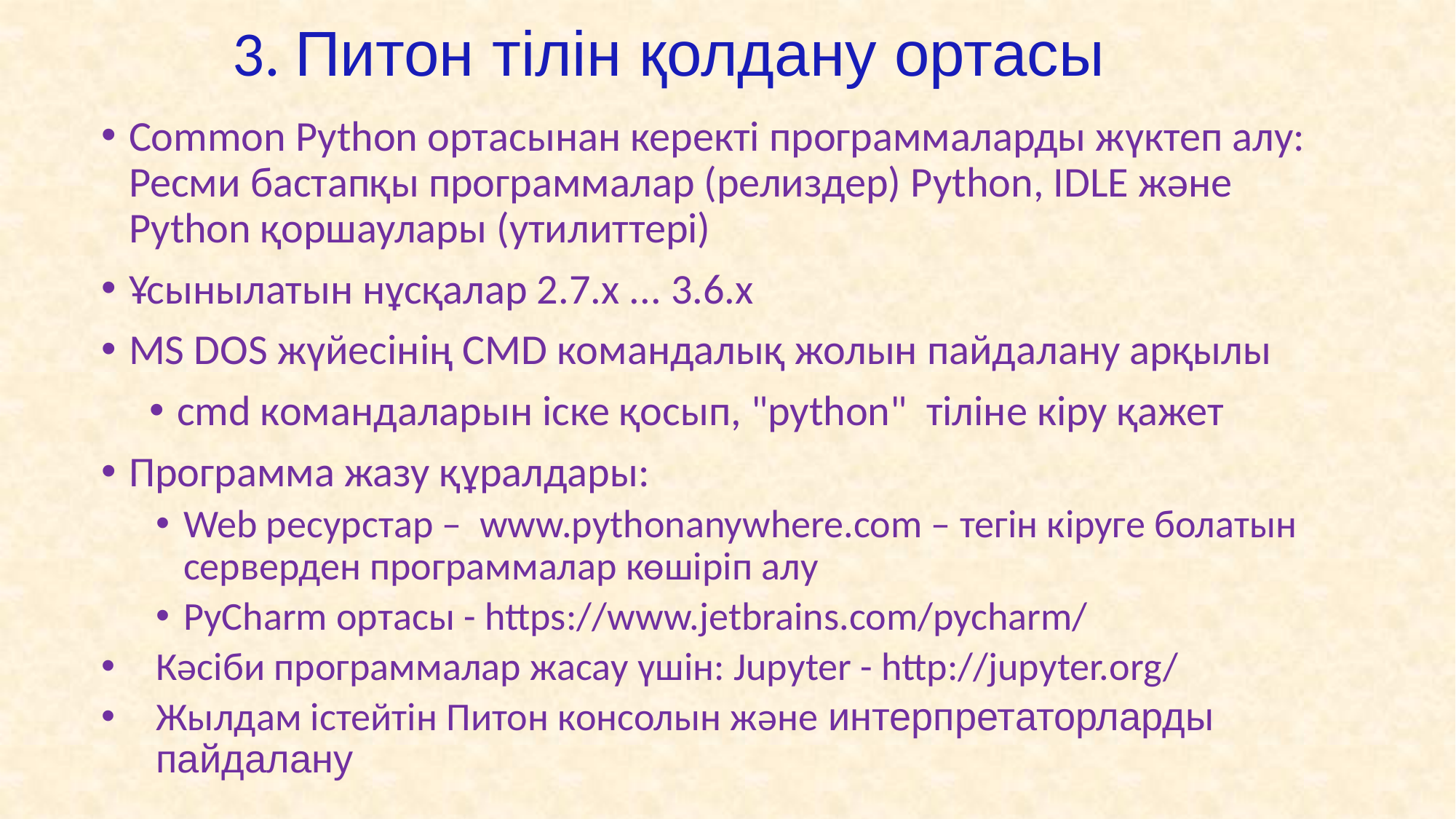

# 3. Питон тілін қолдану ортасы
Common Python ортасынан керекті программаларды жүктеп алу: Ресми бастапқы программалар (релиздер) Python, IDLE және Python қоршаулары (утилиттері)
Ұсынылатын нұсқалар 2.7.x ... 3.6.x
MS DOS жүйесінің CMD командалық жолын пайдалану арқылы
cmd командаларын іске қосып, "python"  тіліне кіру қажет
Программа жазу құралдары:
Web ресурстар –  www.pythonanywhere.com – тегін кіруге болатын серверден программалар көшіріп алу
PyCharm ортасы - https://www.jetbrains.com/pycharm/
Кәсіби программалар жасау үшін: Jupyter - http://jupyter.org/
Жылдам істейтін Питон консолын және интерпретаторларды пайдалану